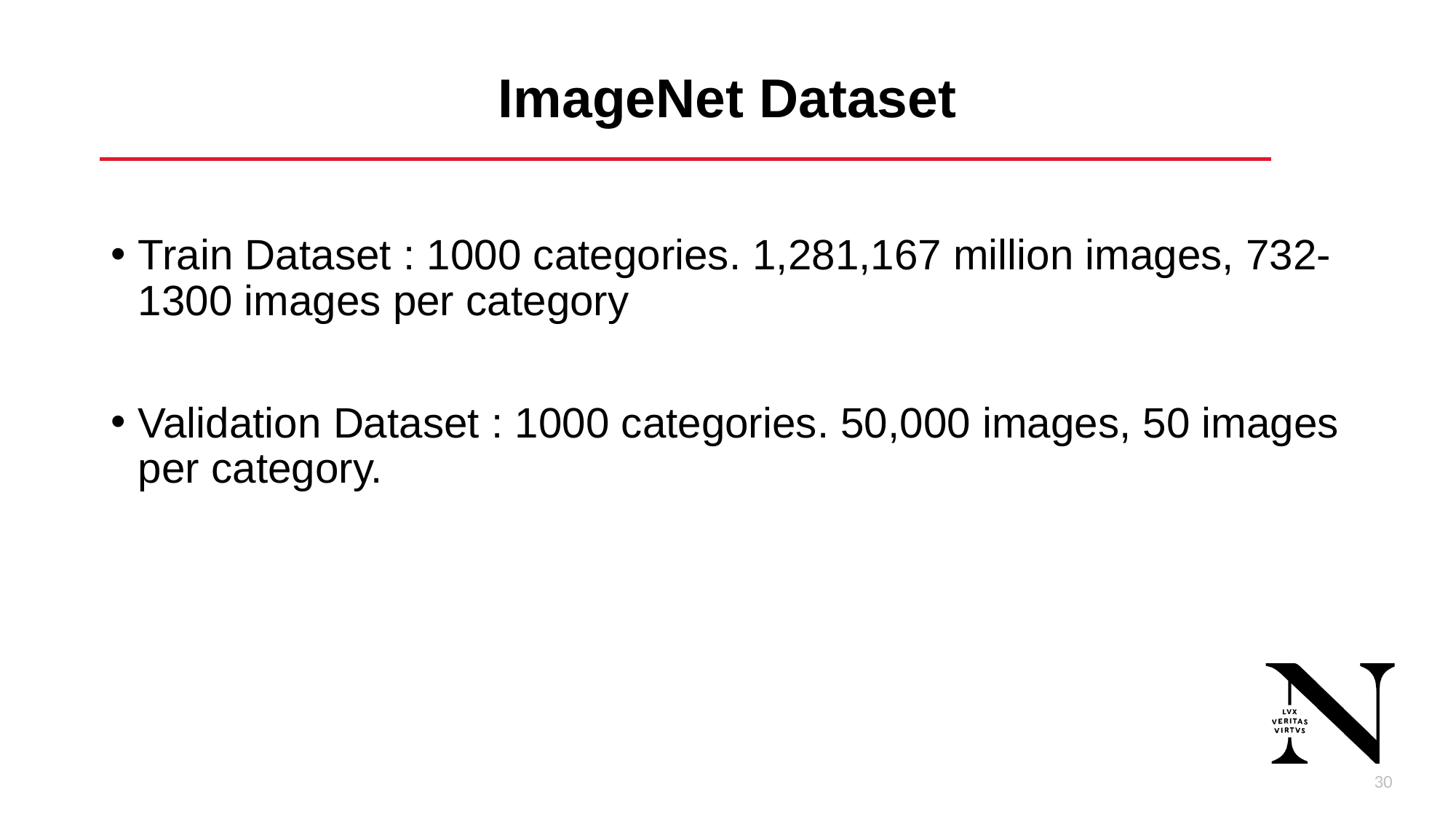

# ImageNet Dataset

Train Dataset : 1000 categories. 1,281,167 million images, 732-1300 images per category

Validation Dataset : 1000 categories. 50,000 images, 50 images per category.

30